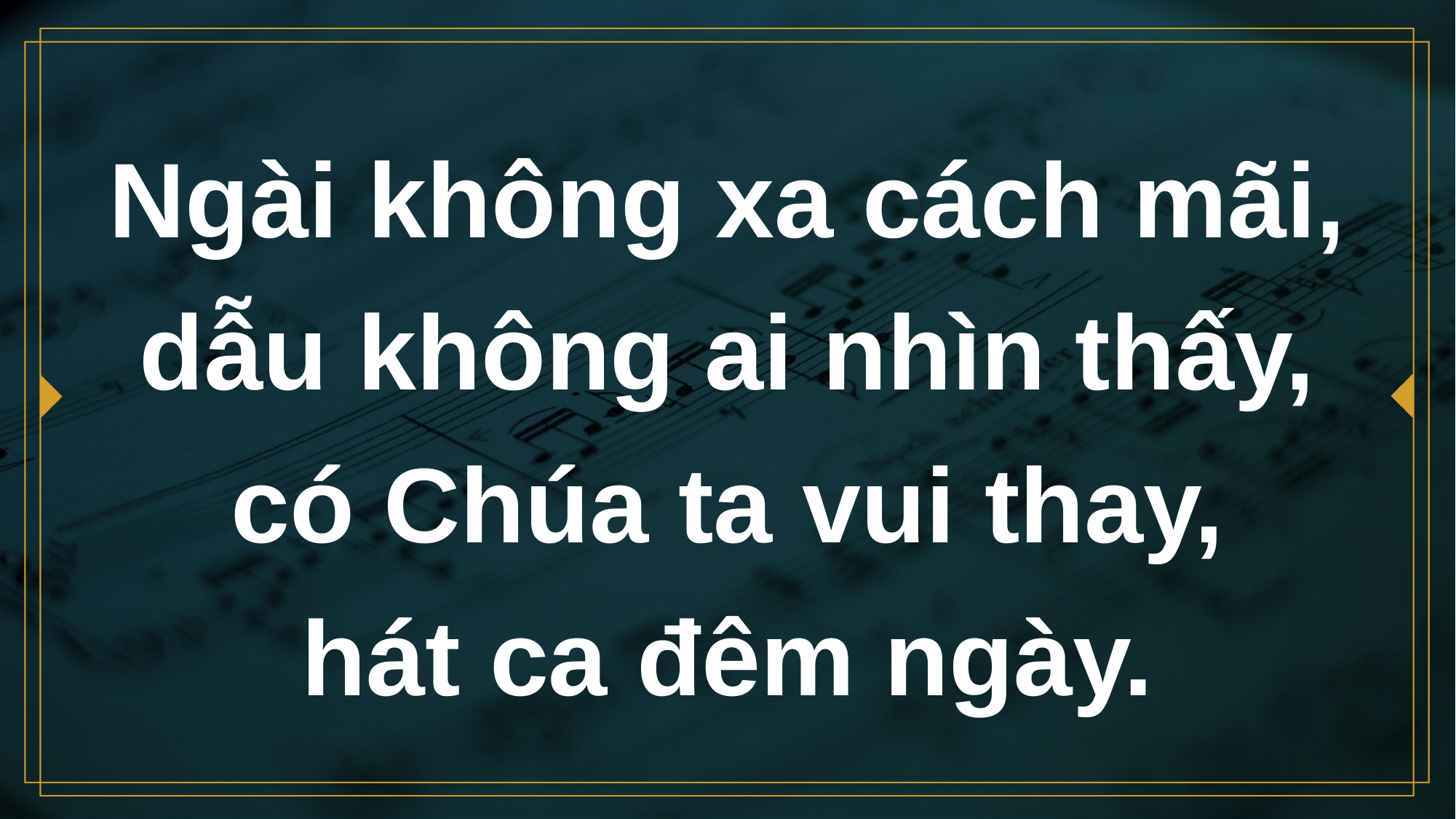

# Ngài không xa cách mãi, dẫu không ai nhìn thấy, có Chúa ta vui thay, hát ca đêm ngày.